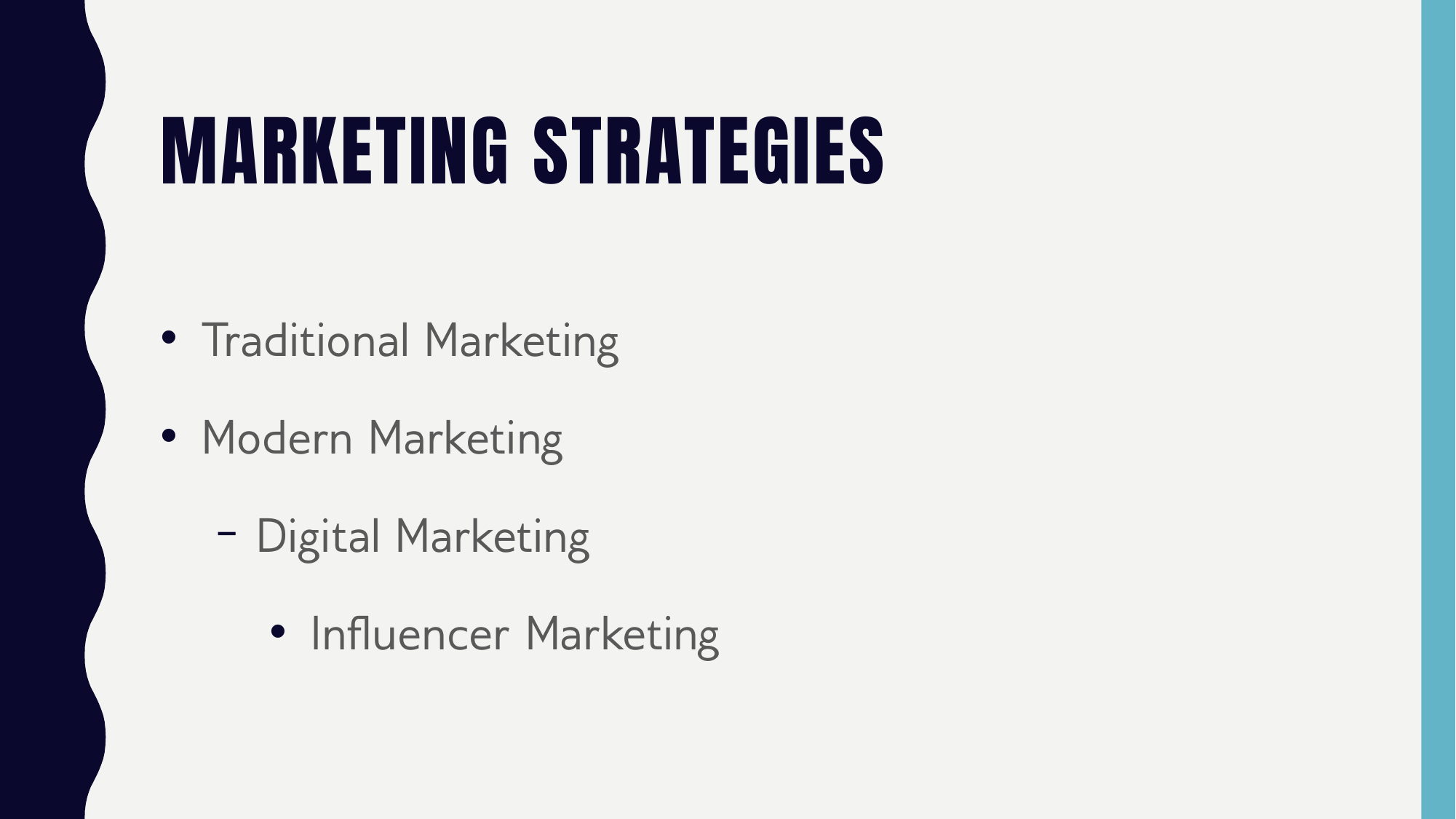

# Marketing Strategies
 Traditional Marketing
 Modern Marketing
 Digital Marketing
 Influencer Marketing